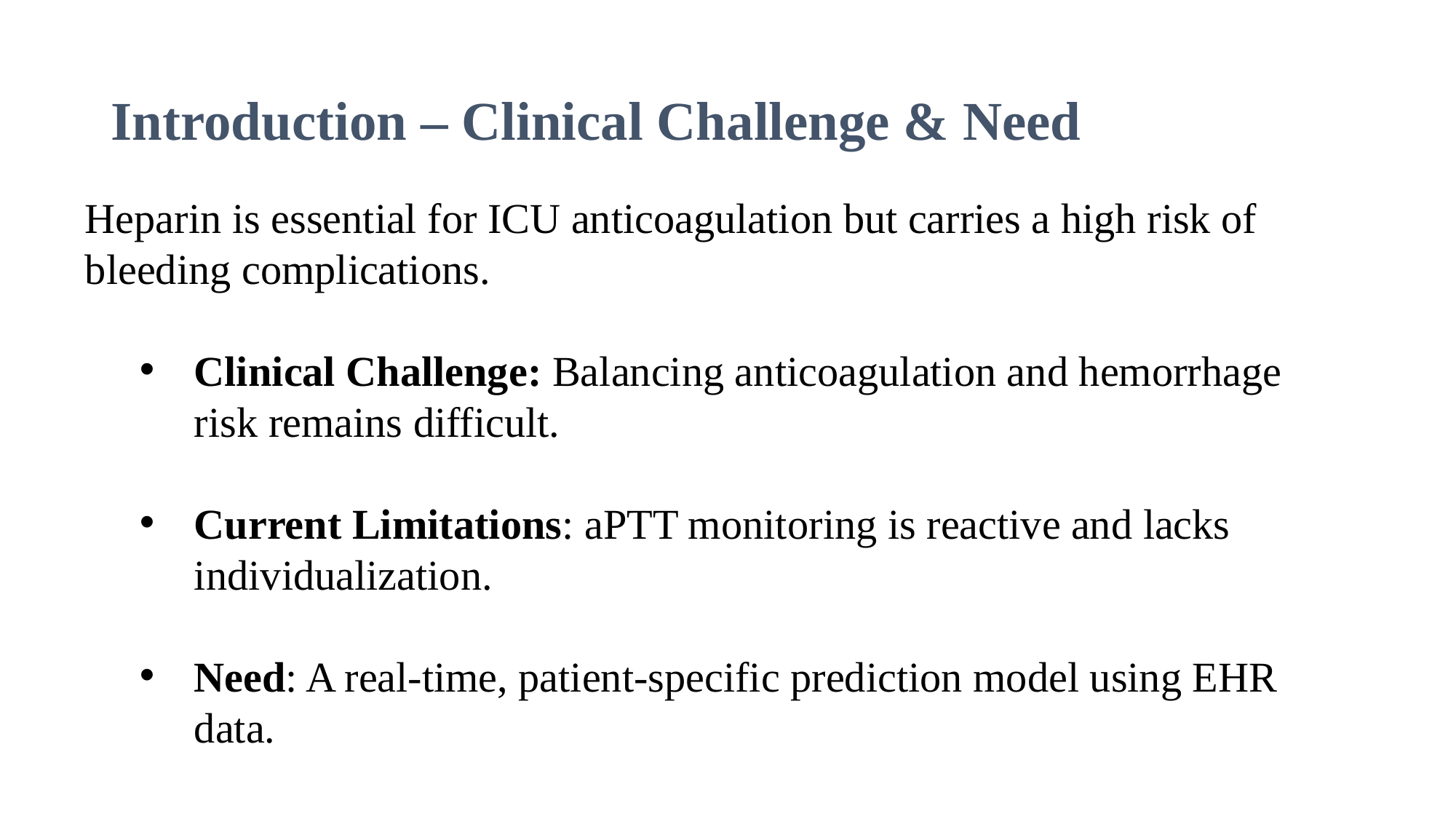

# Introduction – Clinical Challenge & Need
Heparin is essential for ICU anticoagulation but carries a high risk of bleeding complications.

Clinical Challenge: Balancing anticoagulation and hemorrhage risk remains difficult.

Current Limitations: aPTT monitoring is reactive and lacks individualization.

Need: A real-time, patient-specific prediction model using EHR data.
2